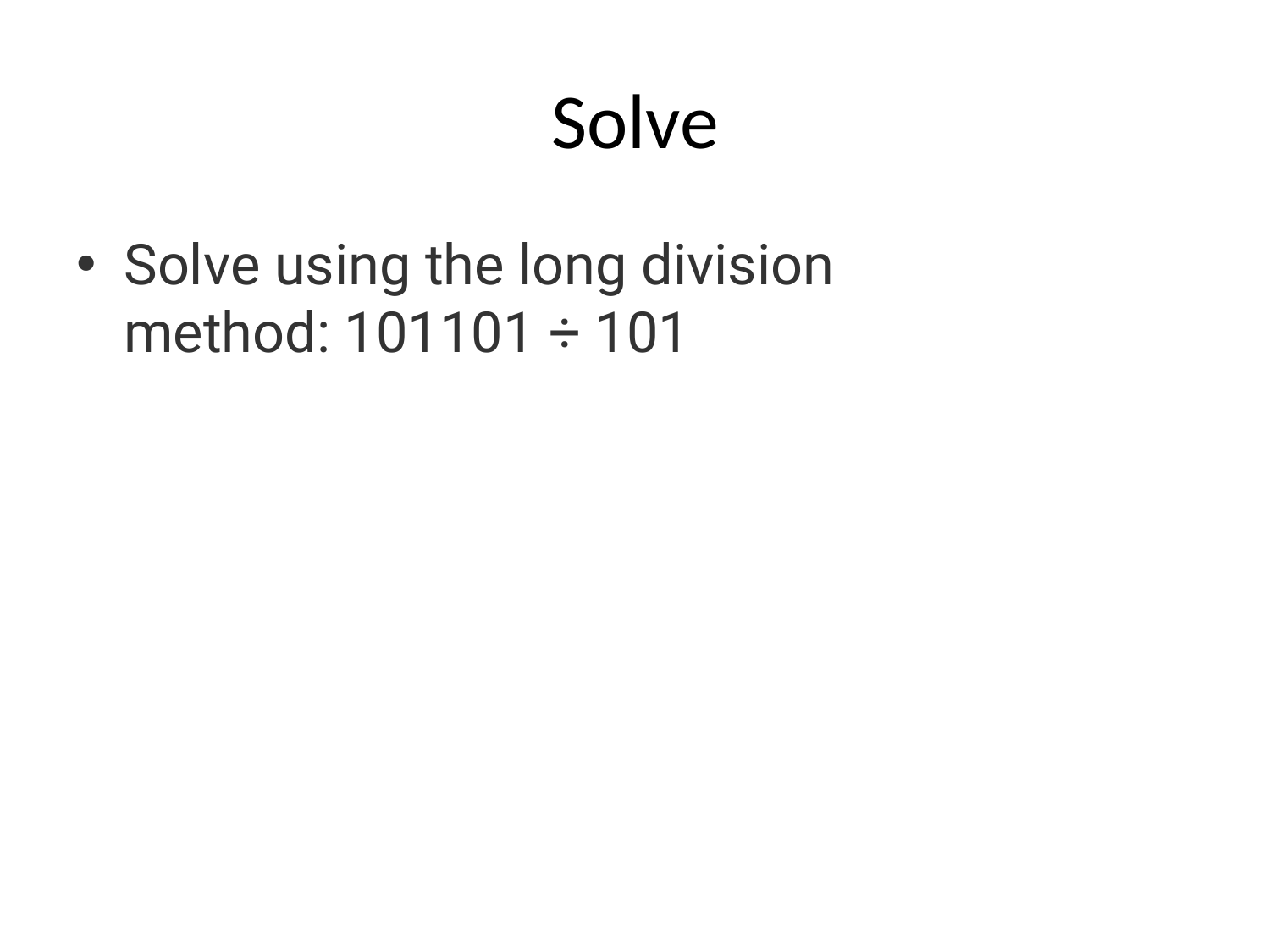

# Solve
Solve using the long division method: 101101 ÷ 101